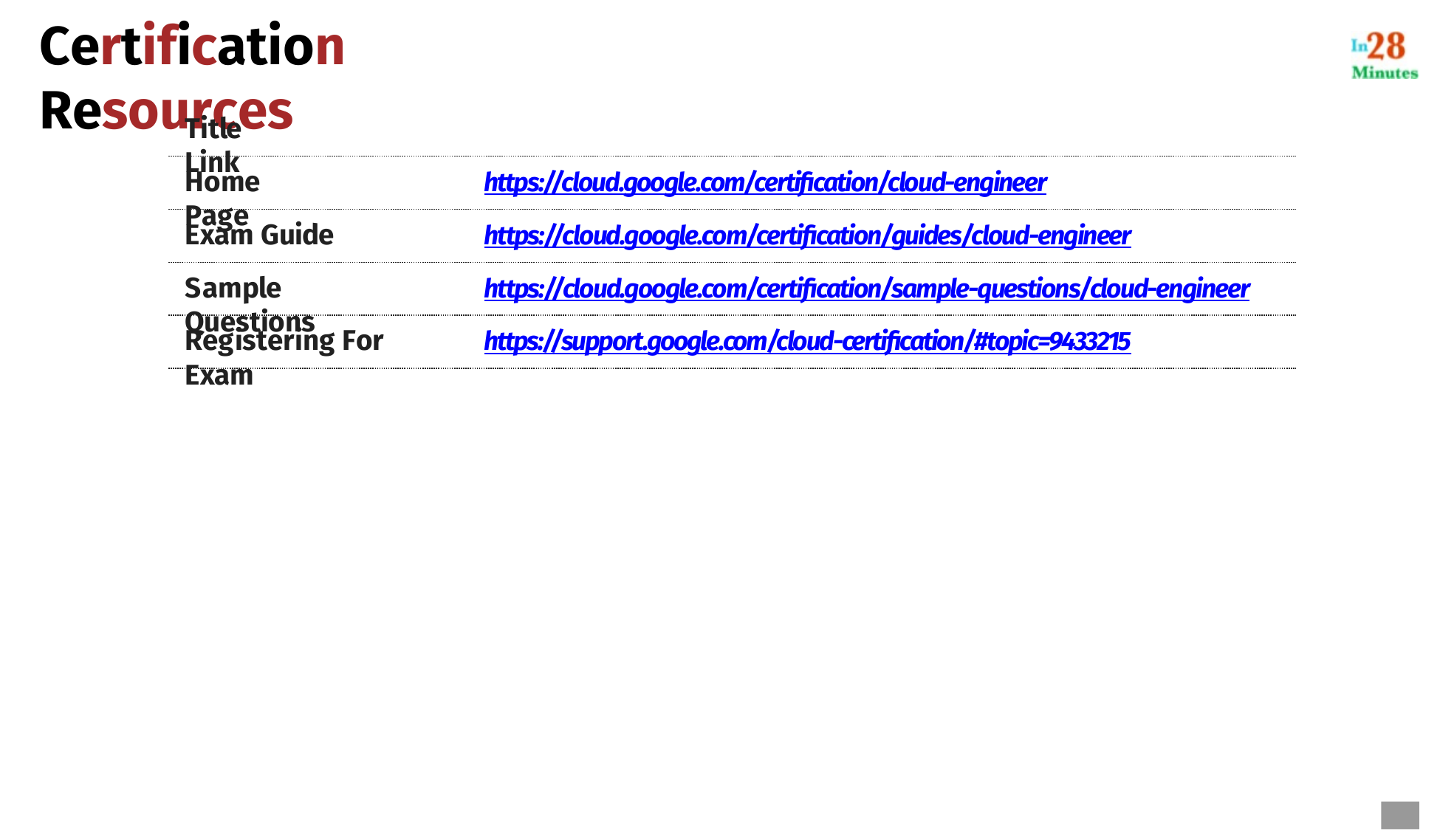

# Certification Resources
Title	Link

Home Page
https://cloud.google.com/certification/cloud-engineer

Exam Guide
https://cloud.google.com/certification/guides/cloud-engineer

Sample Questions
https://cloud.google.com/certification/sample-questions/cloud-engineer

Registering For Exam
https://support.google.com/cloud-certification/#topic=9433215